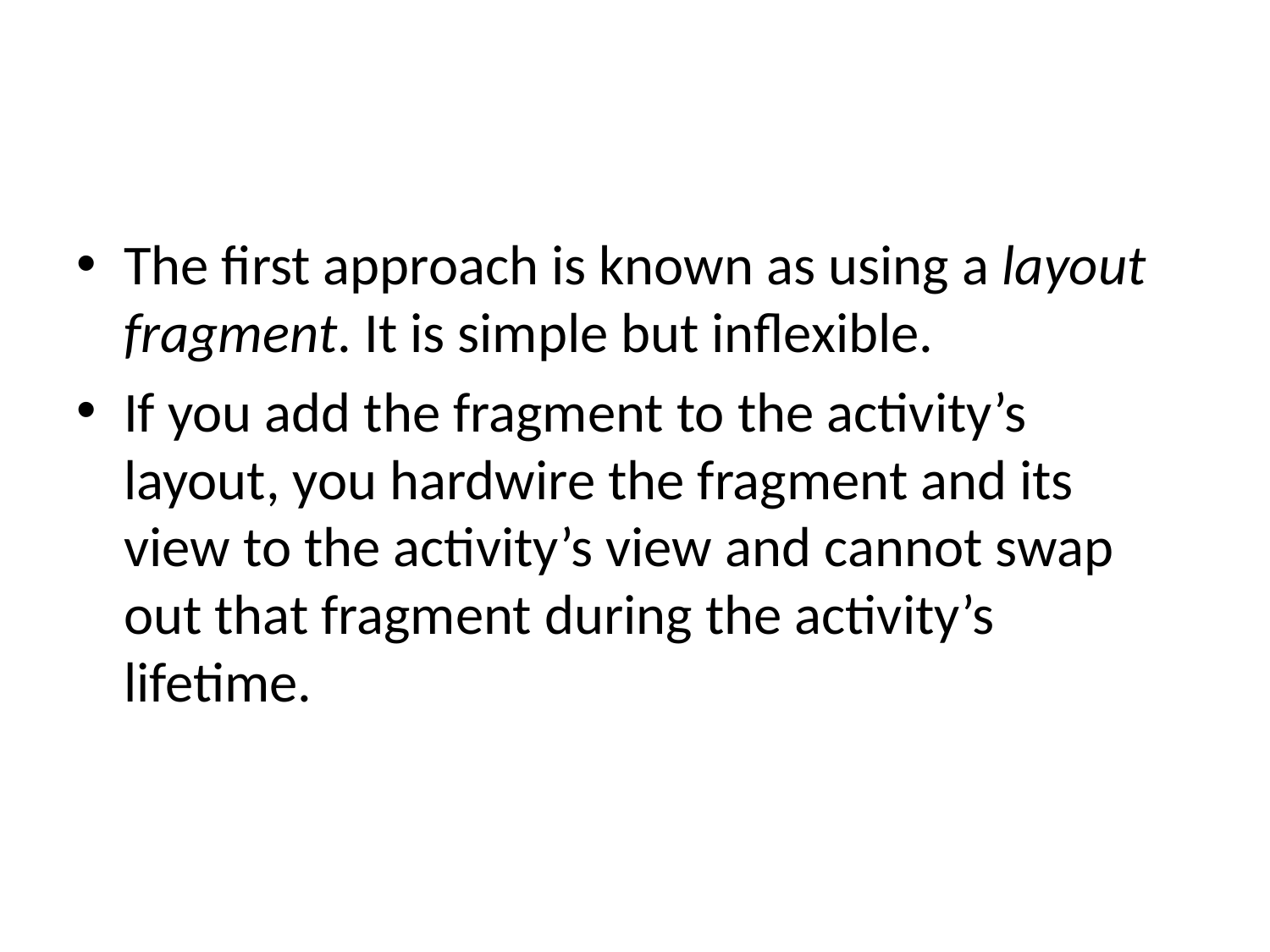

#
The first approach is known as using a layout fragment. It is simple but inflexible.
If you add the fragment to the activity’s layout, you hardwire the fragment and its view to the activity’s view and cannot swap out that fragment during the activity’s lifetime.